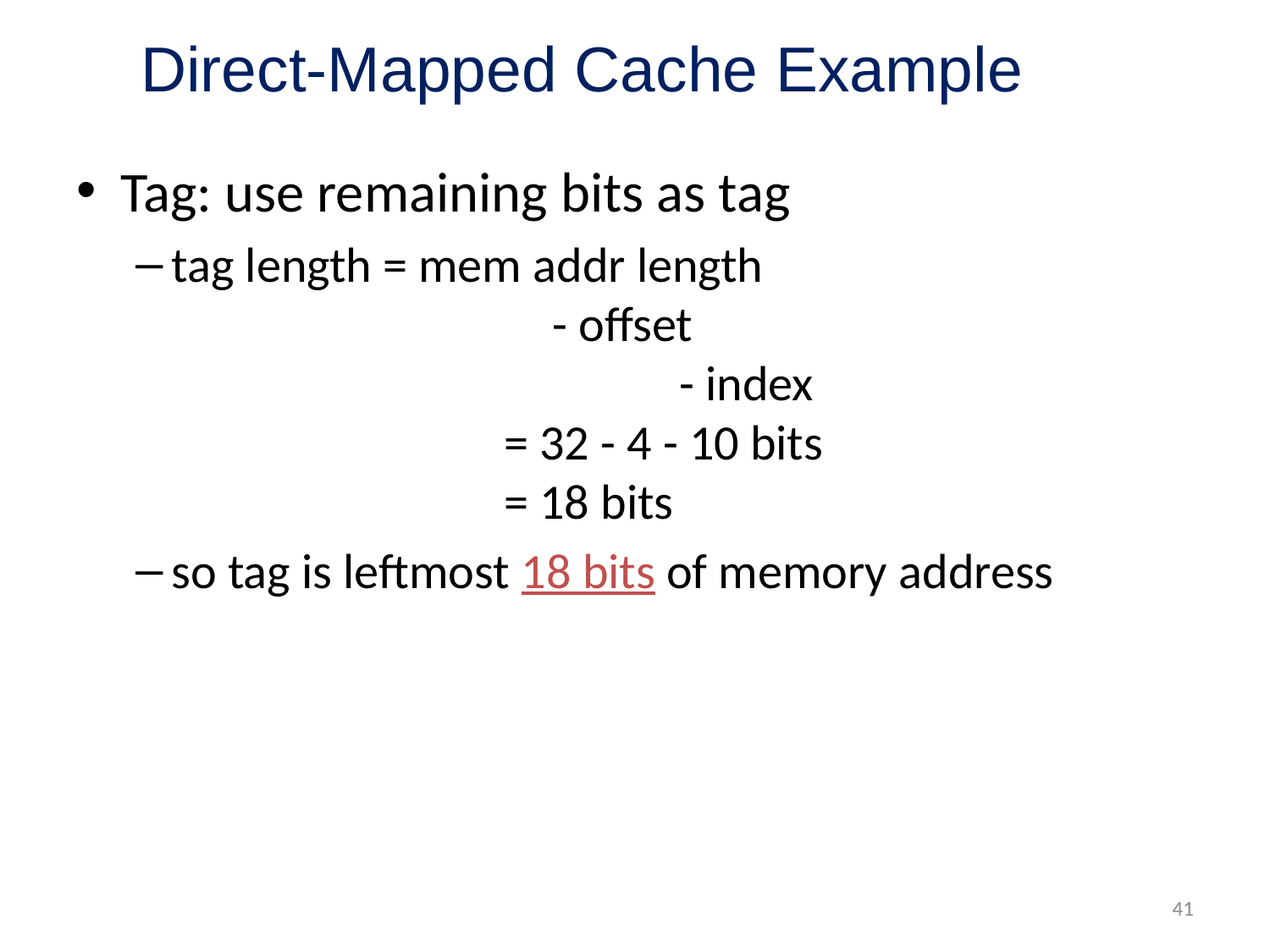

# Direct-Mapped Cache Example
Tag: use remaining bits as tag
tag length = mem addr length
			- offset								- index
 	     	       = 32 - 4 - 10 bits
		       = 18 bits
so tag is leftmost 18 bits of memory address

41